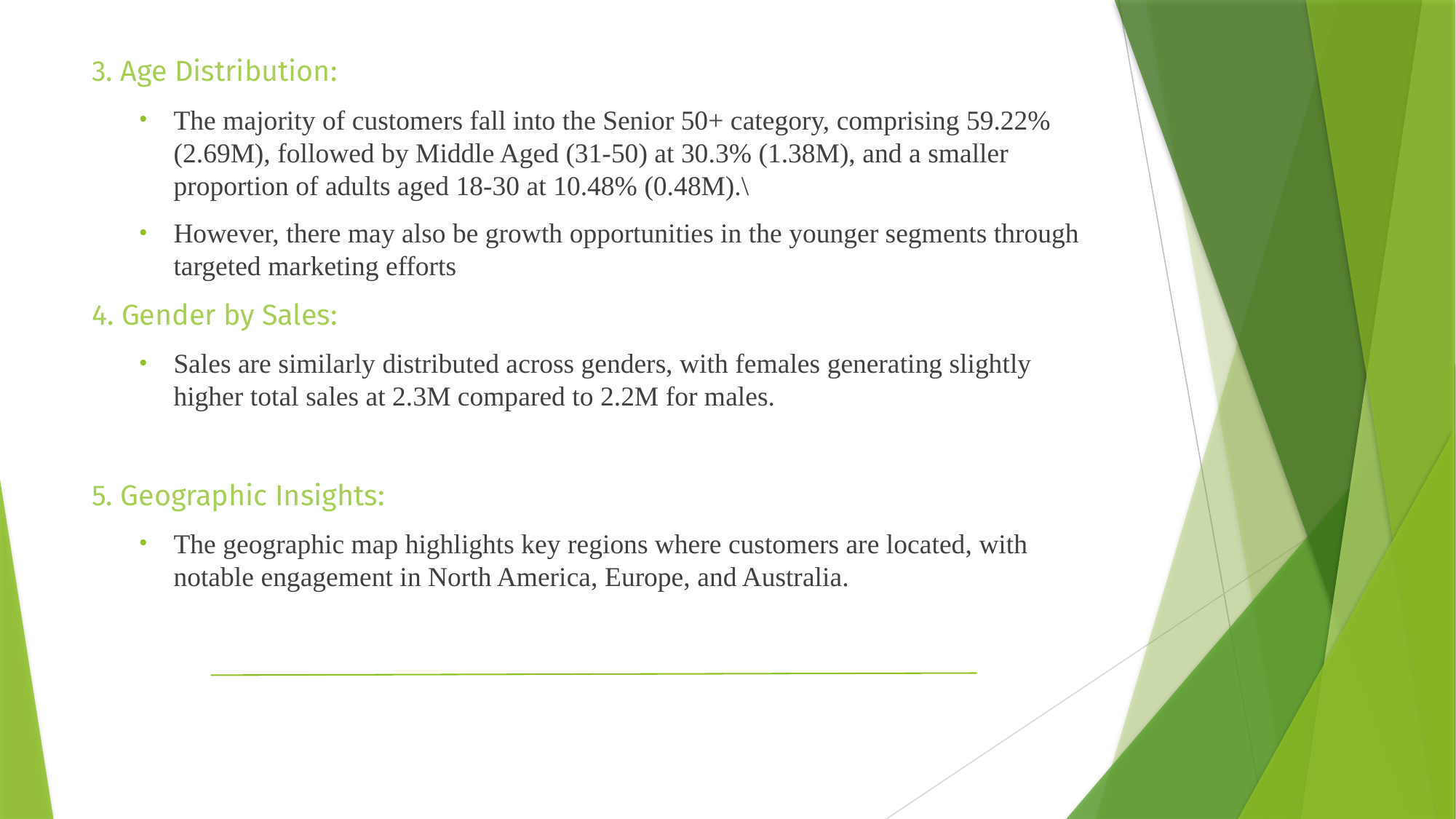

3. Age Distribution:
The majority of customers fall into the Senior 50+ category, comprising 59.22% (2.69M), followed by Middle Aged (31-50) at 30.3% (1.38M), and a smaller proportion of adults aged 18-30 at 10.48% (0.48M).\
However, there may also be growth opportunities in the younger segments through targeted marketing efforts
4. Gender by Sales:
Sales are similarly distributed across genders, with females generating slightly higher total sales at 2.3M compared to 2.2M for males.

5. Geographic Insights:
The geographic map highlights key regions where customers are located, with notable engagement in North America, Europe, and Australia.